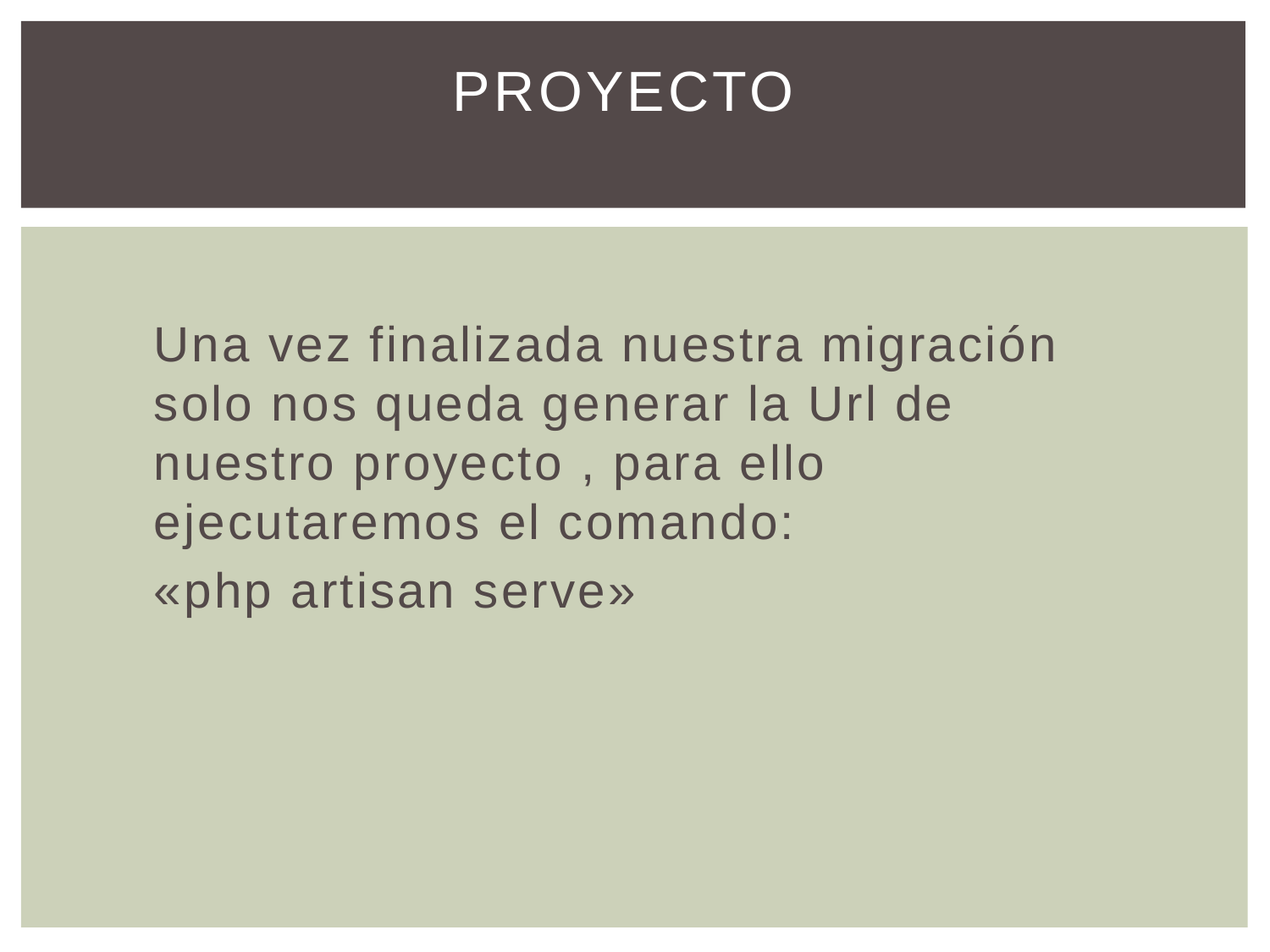

# Proyecto
Una vez finalizada nuestra migración solo nos queda generar la Url de nuestro proyecto , para ello ejecutaremos el comando:
«php artisan serve»